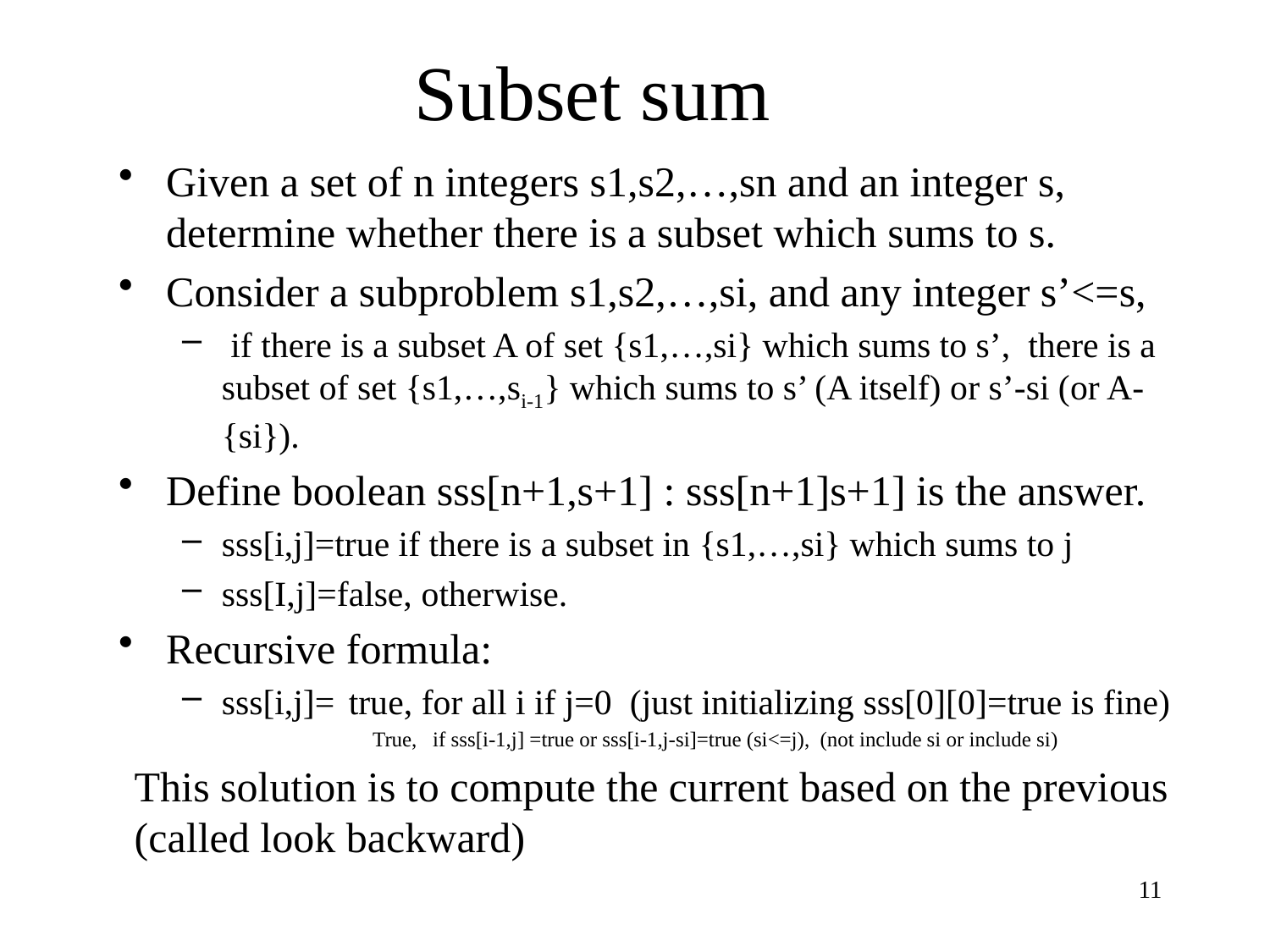

# Subset sum
Given a set of n integers s1,s2,…,sn and an integer s, determine whether there is a subset which sums to s.
Consider a subproblem s1,s2,…,si, and any integer s’<=s,
 if there is a subset A of set {s1,…,si} which sums to s’,  there is a subset of set {s1,…,si-1} which sums to s’ (A itself) or s’-si (or A-{si}).
Define boolean sss[n+1,s+1] : sss[n+1]s+1] is the answer.
sss[i,j]=true if there is a subset in {s1,…,si} which sums to j
sss[I,j]=false, otherwise.
Recursive formula:
sss[i,j]=	true, for all i if j=0  (just initializing sss[0][0]=true is fine)
True,   if sss[i-1,j] =true or sss[i-1,j-si]=true (si<=j),  (not include si or include si)
This solution is to compute the current based on the previous (called look backward)
11